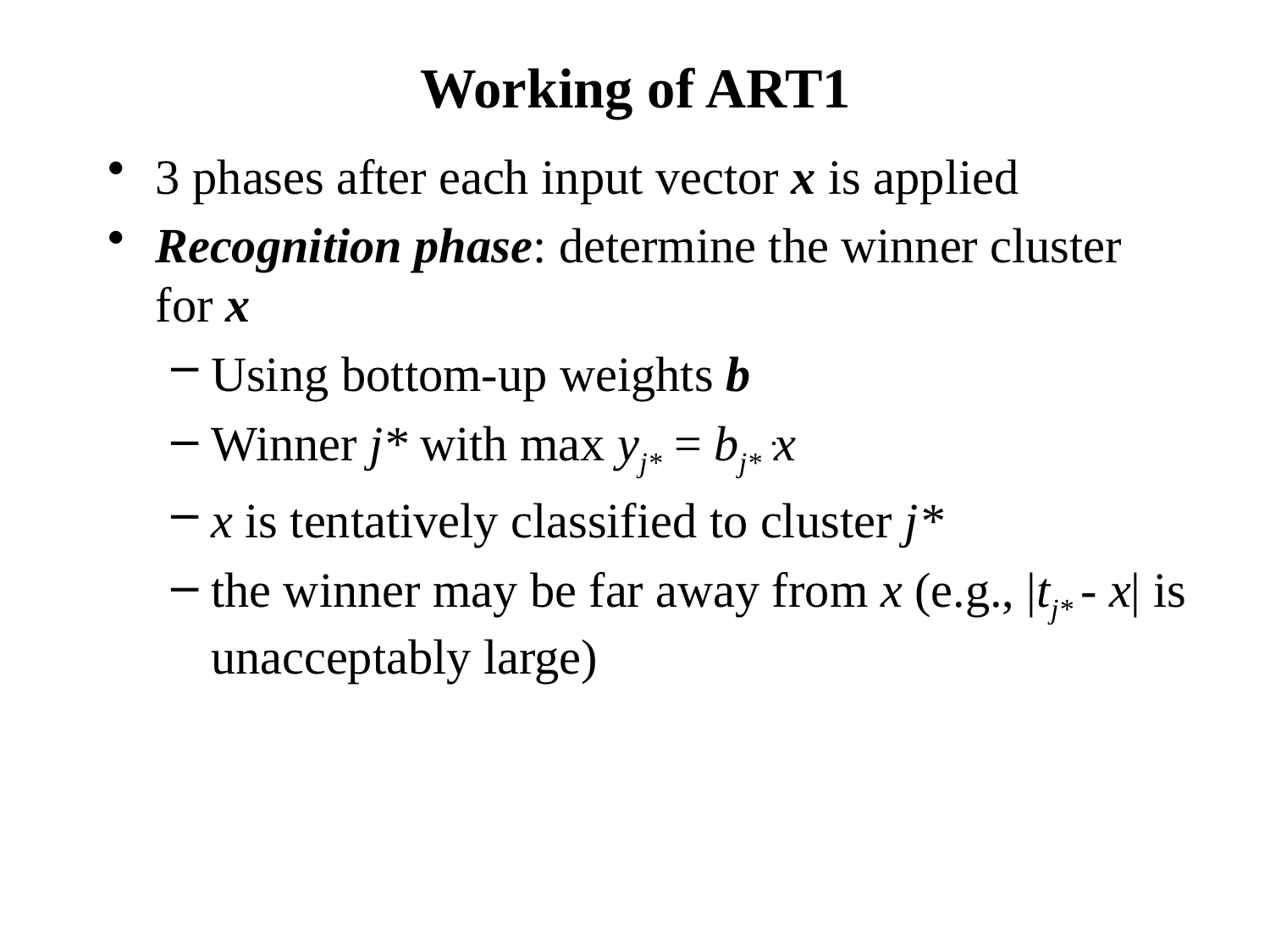

# Working of ART1
3 phases after each input vector x is applied
Recognition phase: determine the winner cluster for x
Using bottom-up weights b
Winner j* with max yj* = bj* ּx
x is tentatively classified to cluster j*
the winner may be far away from x (e.g., |tj* - x| is unacceptably large)